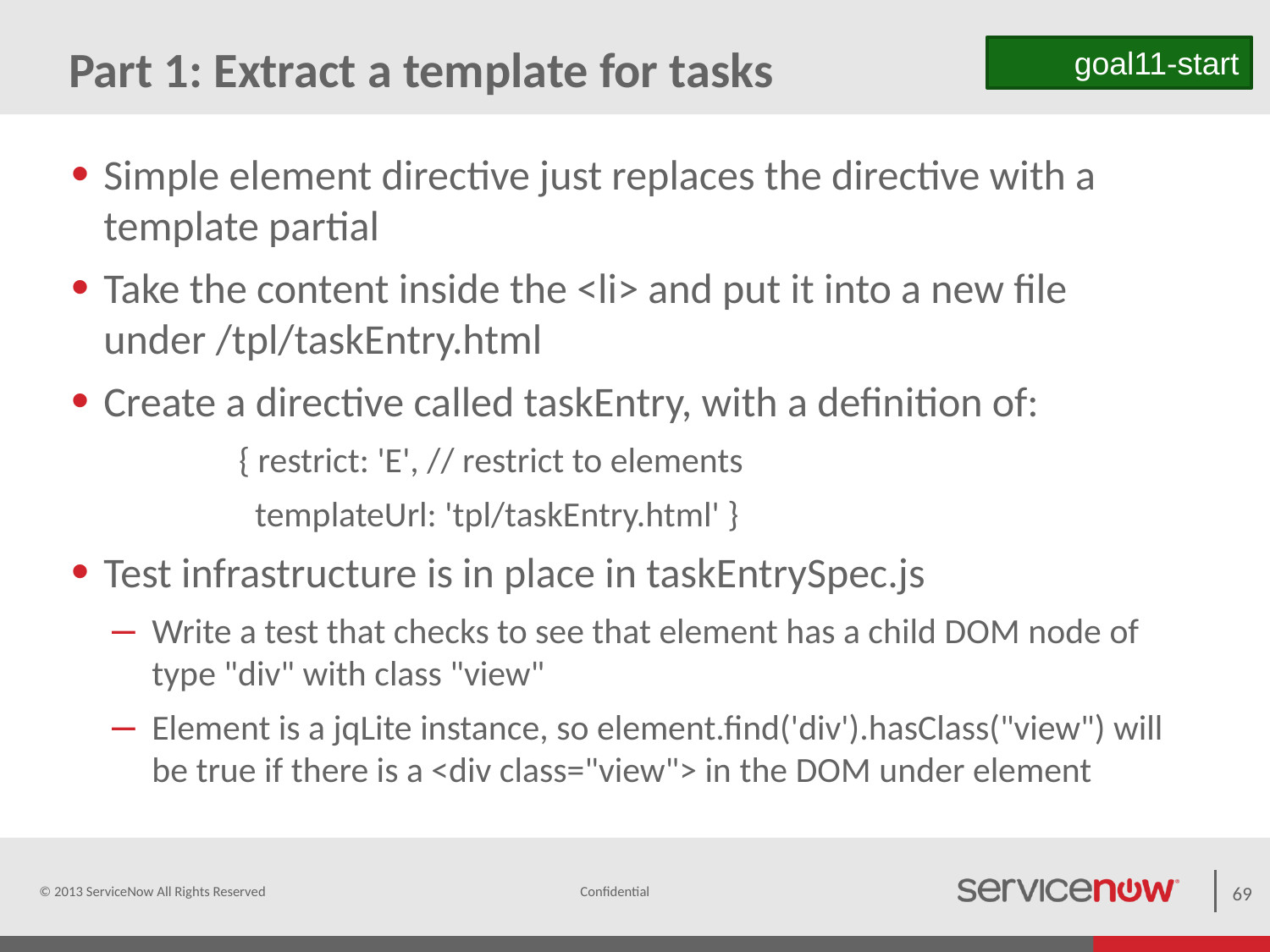

# Part 1: Extract a template for tasks
goal11-start
Simple element directive just replaces the directive with a template partial
Take the content inside the <li> and put it into a new file under /tpl/taskEntry.html
Create a directive called taskEntry, with a definition of:
	{ restrict: 'E', // restrict to elements
	  templateUrl: 'tpl/taskEntry.html' }
Test infrastructure is in place in taskEntrySpec.js
Write a test that checks to see that element has a child DOM node of type "div" with class "view"
Element is a jqLite instance, so element.find('div').hasClass("view") will be true if there is a <div class="view"> in the DOM under element
© 2013 ServiceNow All Rights Reserved
69